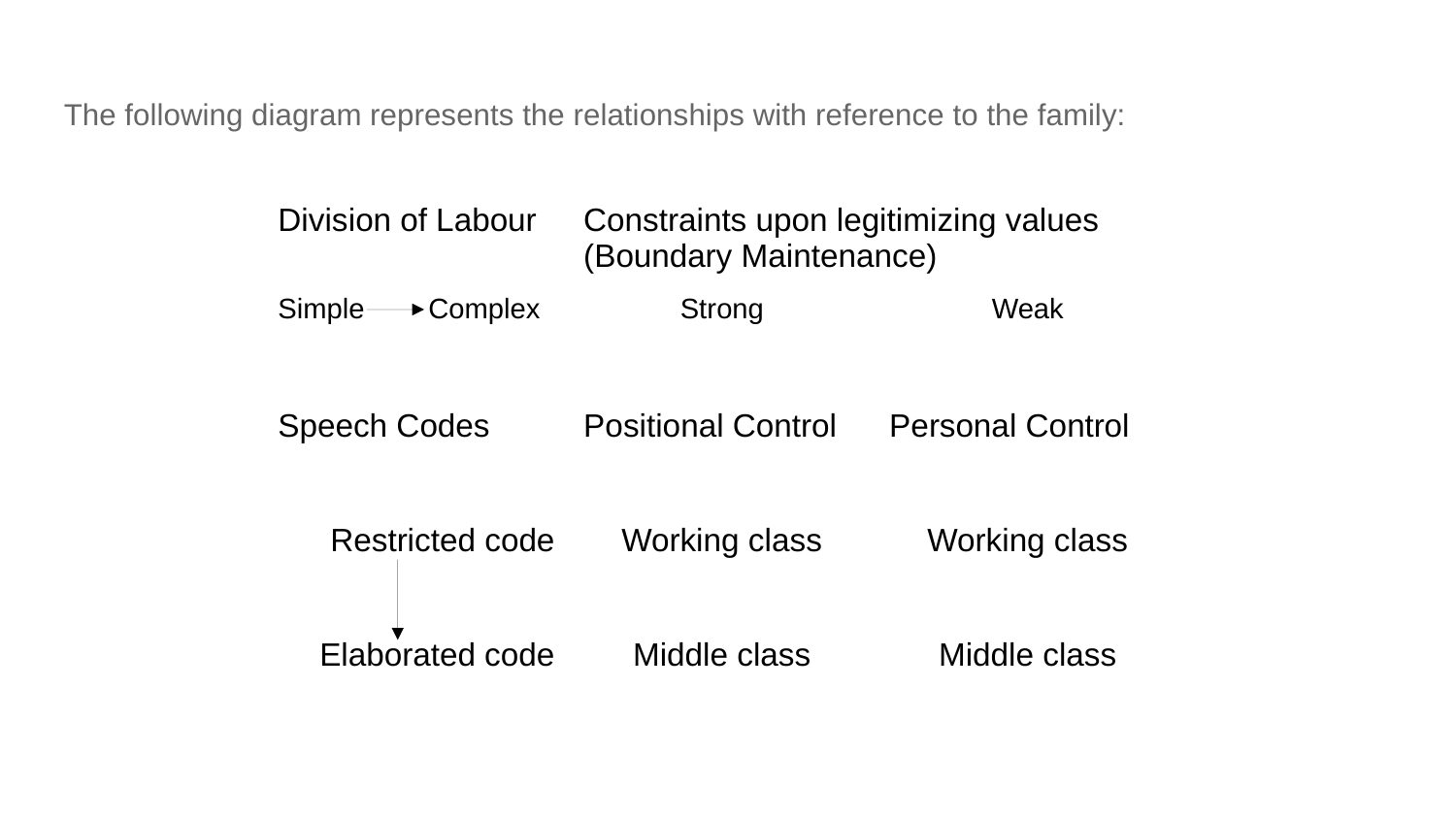

The following diagram represents the relationships with reference to the family:

| Division of Labour | Constraints upon legitimizing values (Boundary Maintenance) |  |
| --- | --- | --- |
| Simple Complex | Strong | Weak |
| Speech Codes | Positional Control | Personal Control |
| Restricted code | Working class | Working class |
| Elaborated code | Middle class | Middle class |